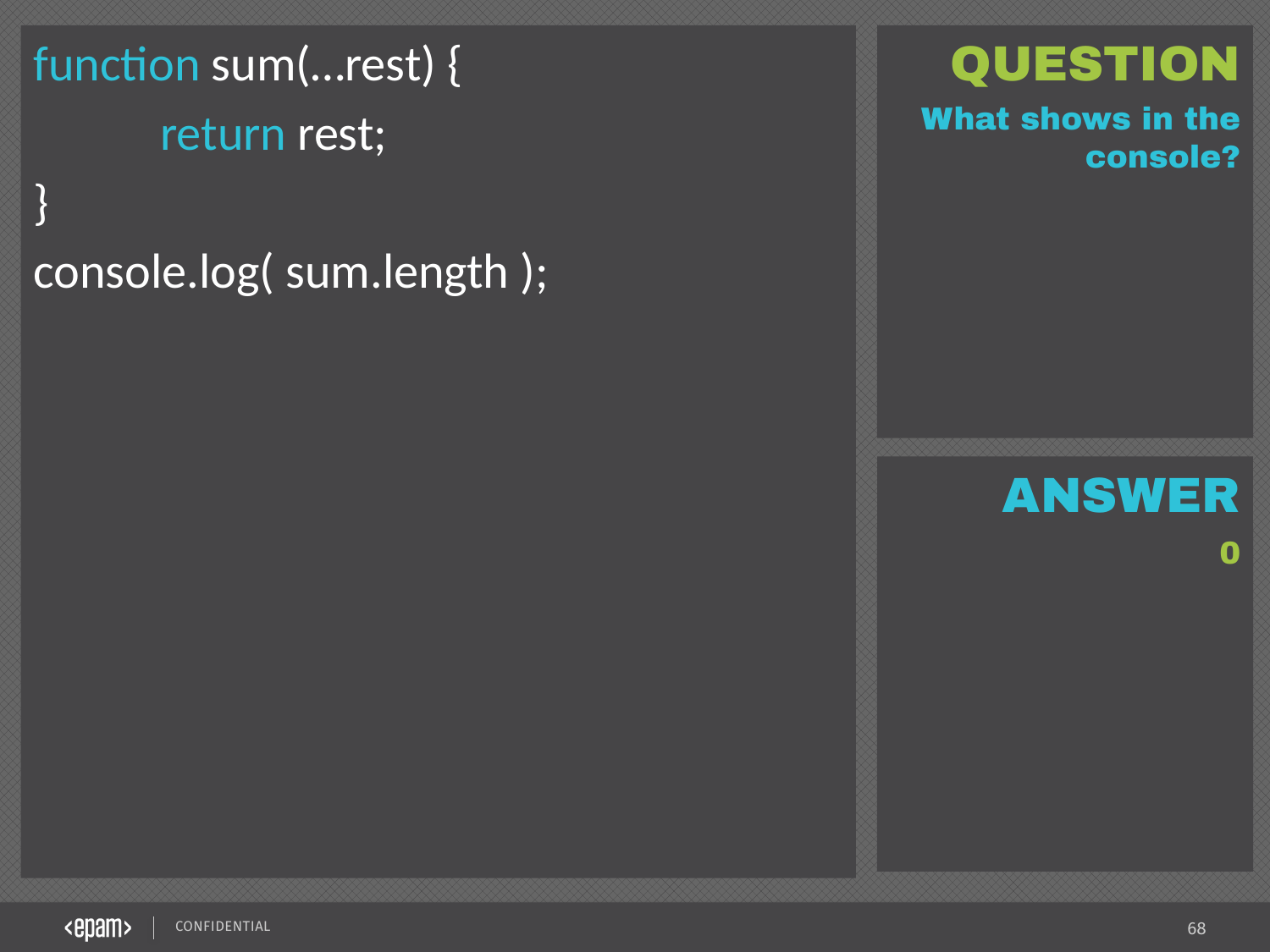

function sum(…rest) {
	return rest;
}
console.log( sum.length );

What shows in the console?

0